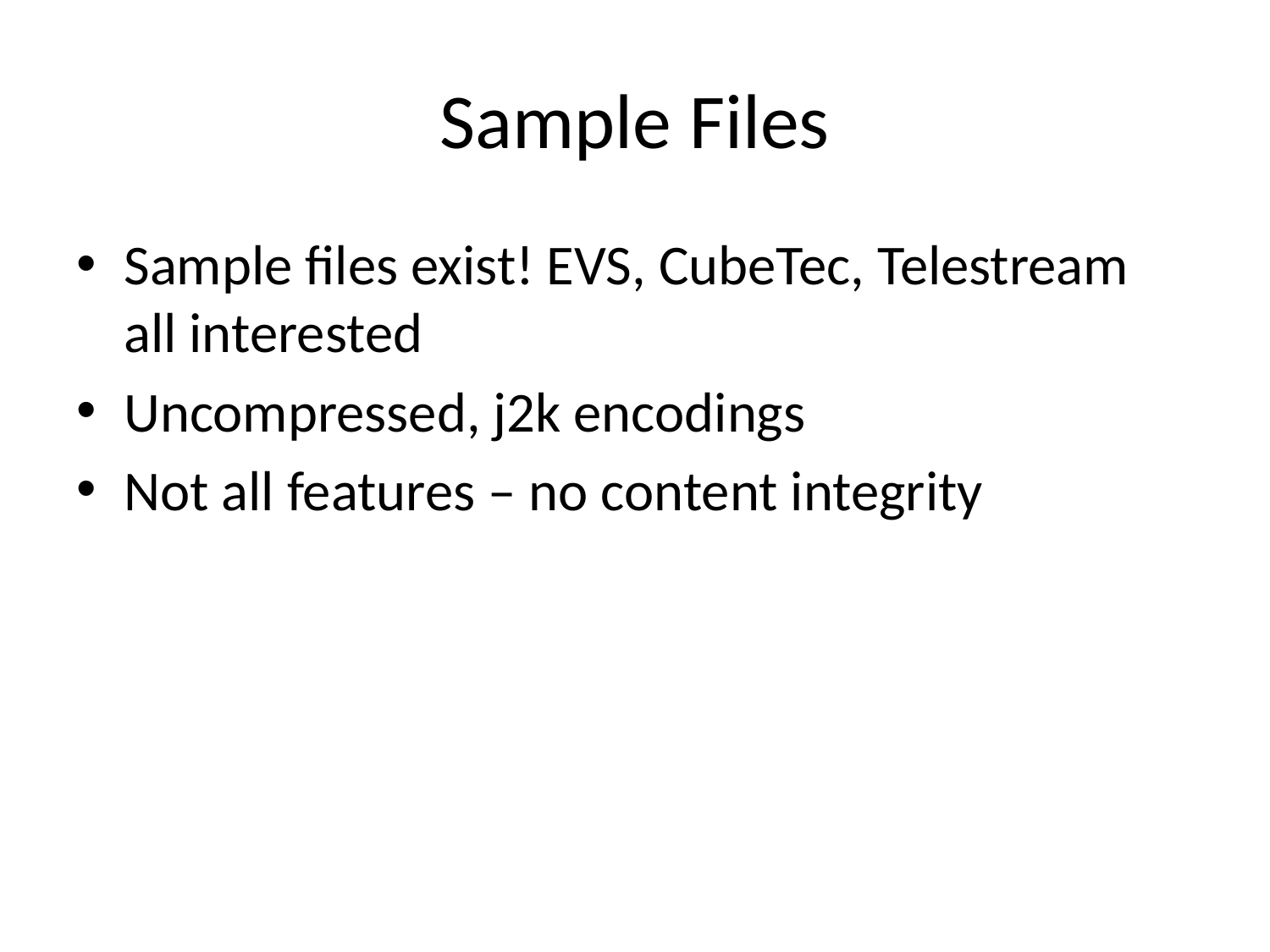

# Sample Files
Sample files exist! EVS, CubeTec, Telestream all interested
Uncompressed, j2k encodings
Not all features – no content integrity